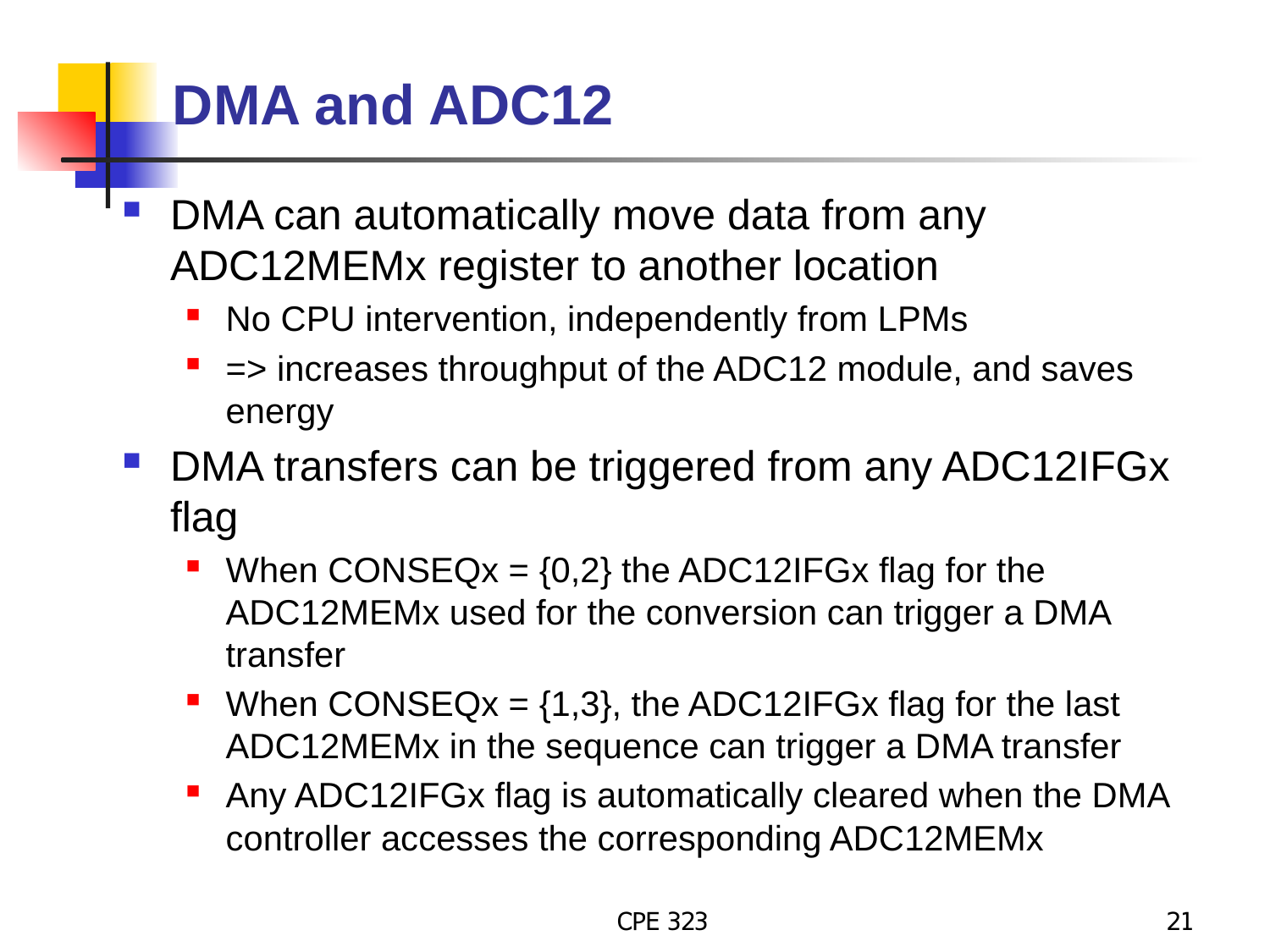

# DMA and ADC12
DMA can automatically move data from any ADC12MEMx register to another location
No CPU intervention, independently from LPMs
=> increases throughput of the ADC12 module, and saves energy
DMA transfers can be triggered from any ADC12IFGx flag
When CONSEQx = {0,2} the ADC12IFGx flag for the ADC12MEMx used for the conversion can trigger a DMA transfer
When CONSEQx = {1,3}, the ADC12IFGx flag for the last ADC12MEMx in the sequence can trigger a DMA transfer
Any ADC12IFGx flag is automatically cleared when the DMA controller accesses the corresponding ADC12MEMx
CPE 323
21